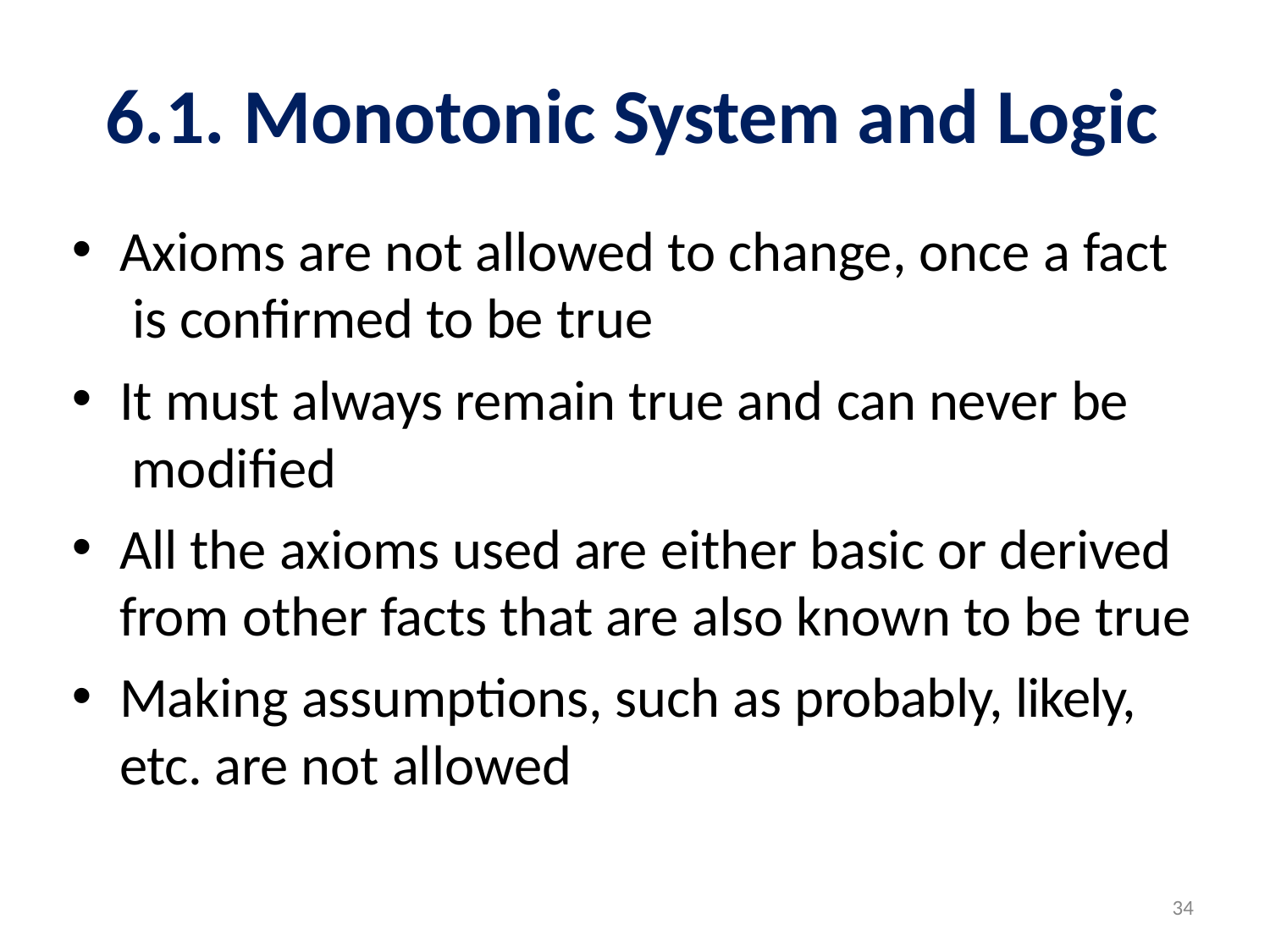

# 6.1. Monotonic System and Logic
Axioms are not allowed to change, once a fact  is confirmed to be true
It must always remain true and can never be  modified
All the axioms used are either basic or derived  from other facts that are also known to be true
Making assumptions, such as probably, likely,  etc. are not allowed

34